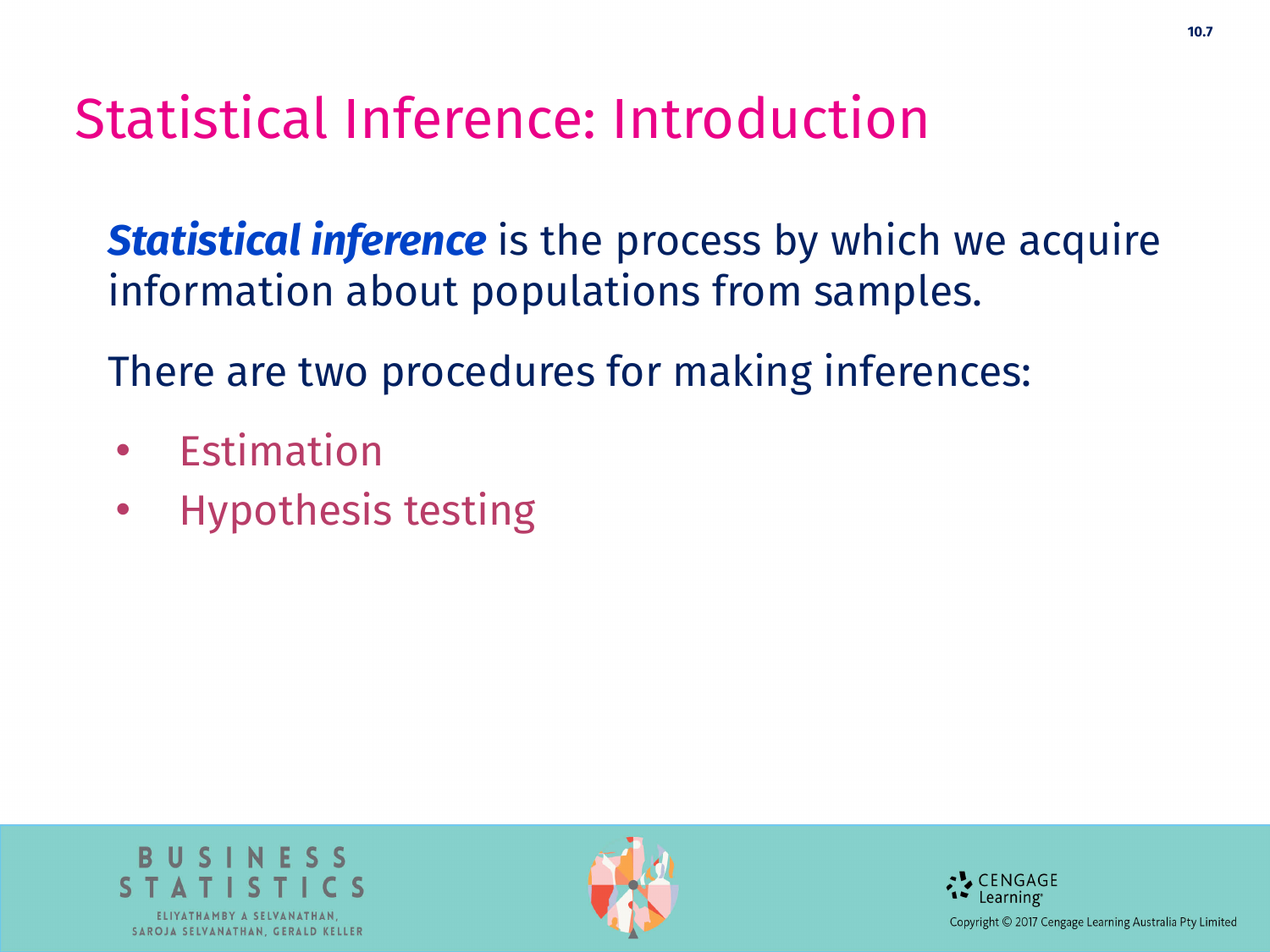

10.7
# Statistical Inference: Introduction
Statistical inference is the process by which we acquire information about populations from samples.
There are two procedures for making inferences:
Estimation
Hypothesis testing